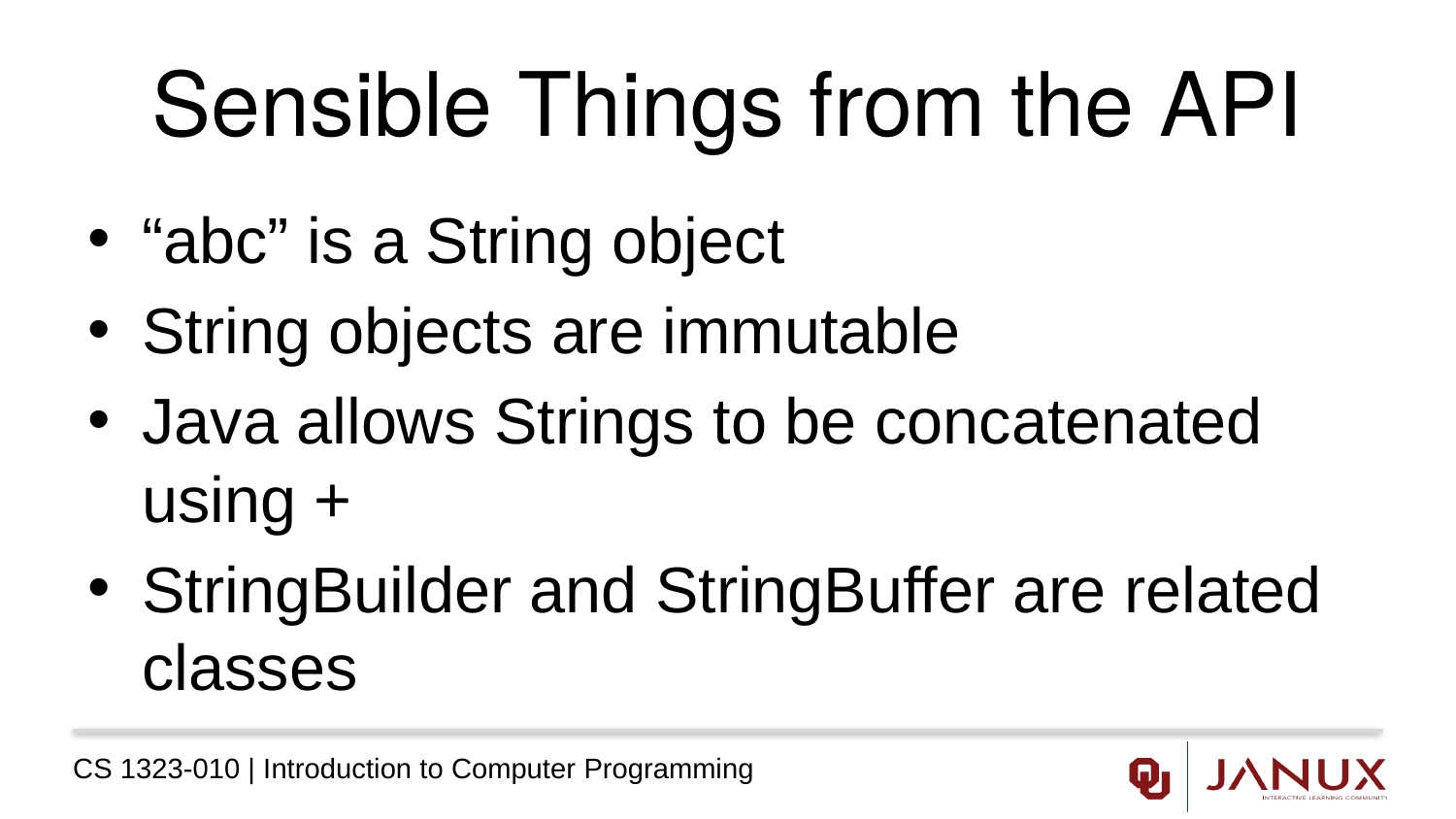

# Sensible Things from the API
“abc” is a String object
String objects are immutable
Java allows Strings to be concatenated using +
StringBuilder and StringBuffer are related classes